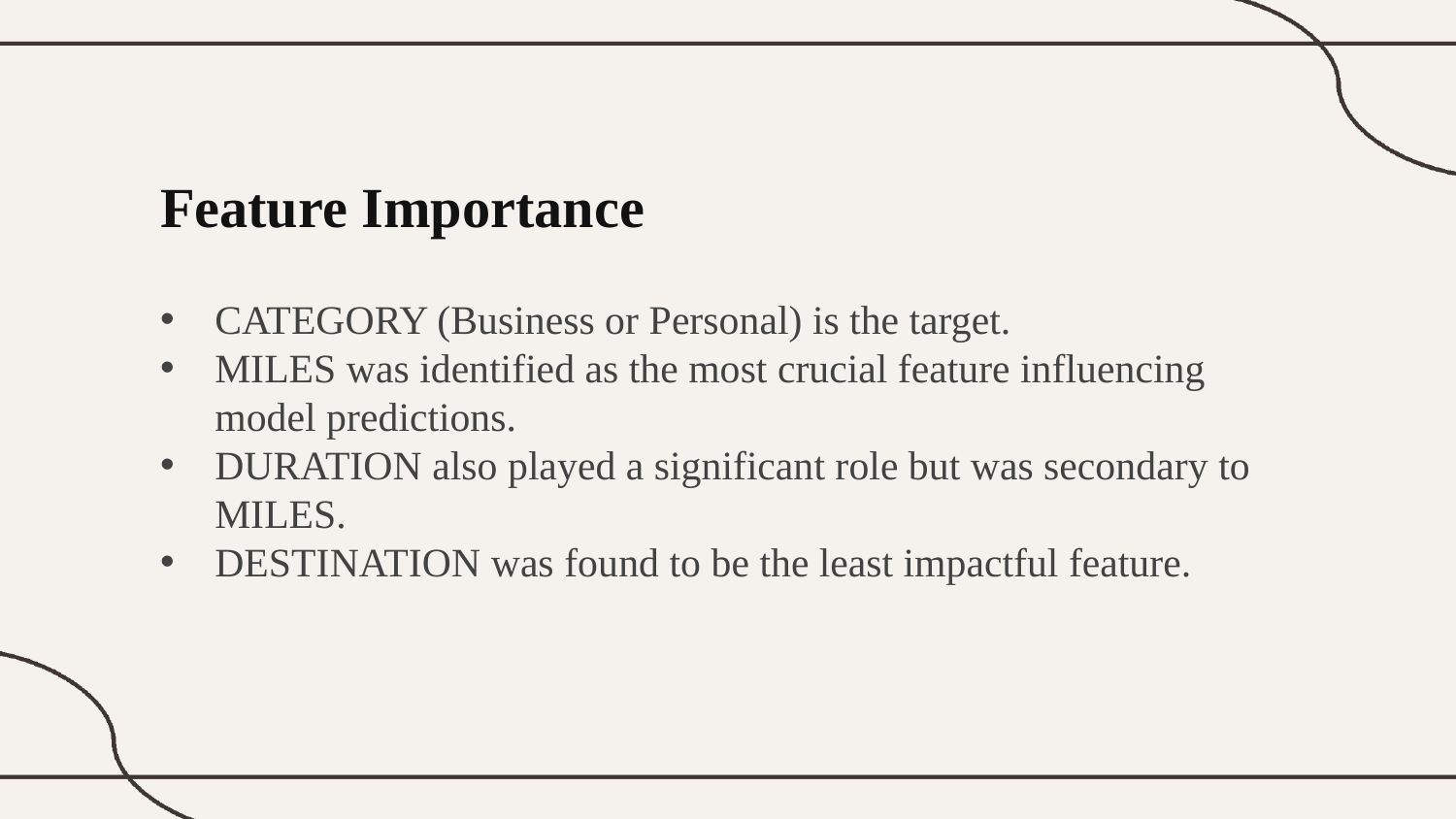

Feature Importance
CATEGORY (Business or Personal) is the target.
MILES was identified as the most crucial feature influencing model predictions.
DURATION also played a significant role but was secondary to MILES.
DESTINATION was found to be the least impactful feature.